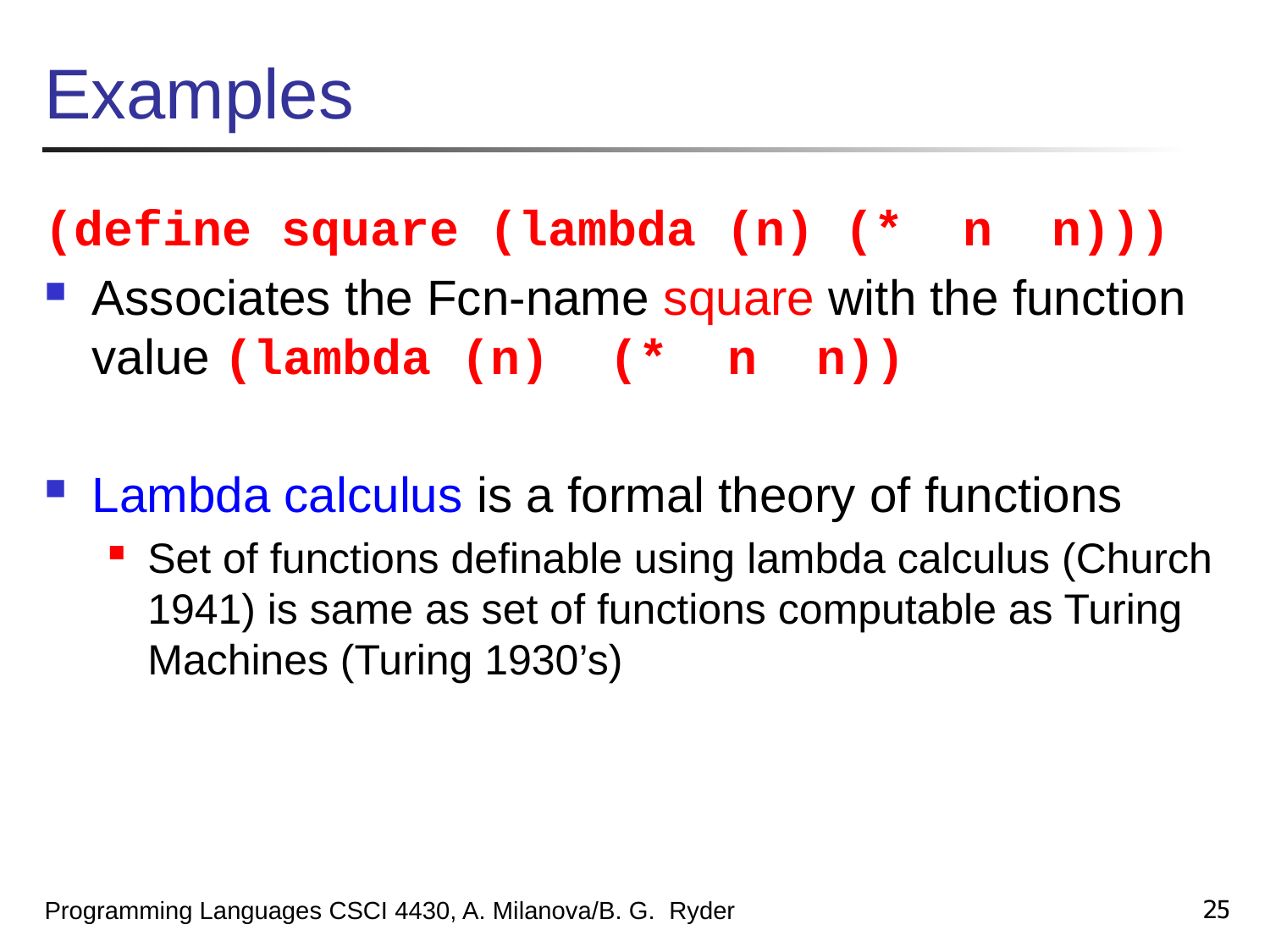

# Examples
(define square (lambda (n) (*  n  n)))
Associates the Fcn-name square with the function value (lambda (n)  (*  n  n))

Lambda calculus is a formal theory of functions
Set of functions definable using lambda calculus (Church 1941) is same as set of functions computable as Turing Machines (Turing 1930’s)
25
Programming Languages CSCI 4430, A. Milanova/B. G.  Ryder